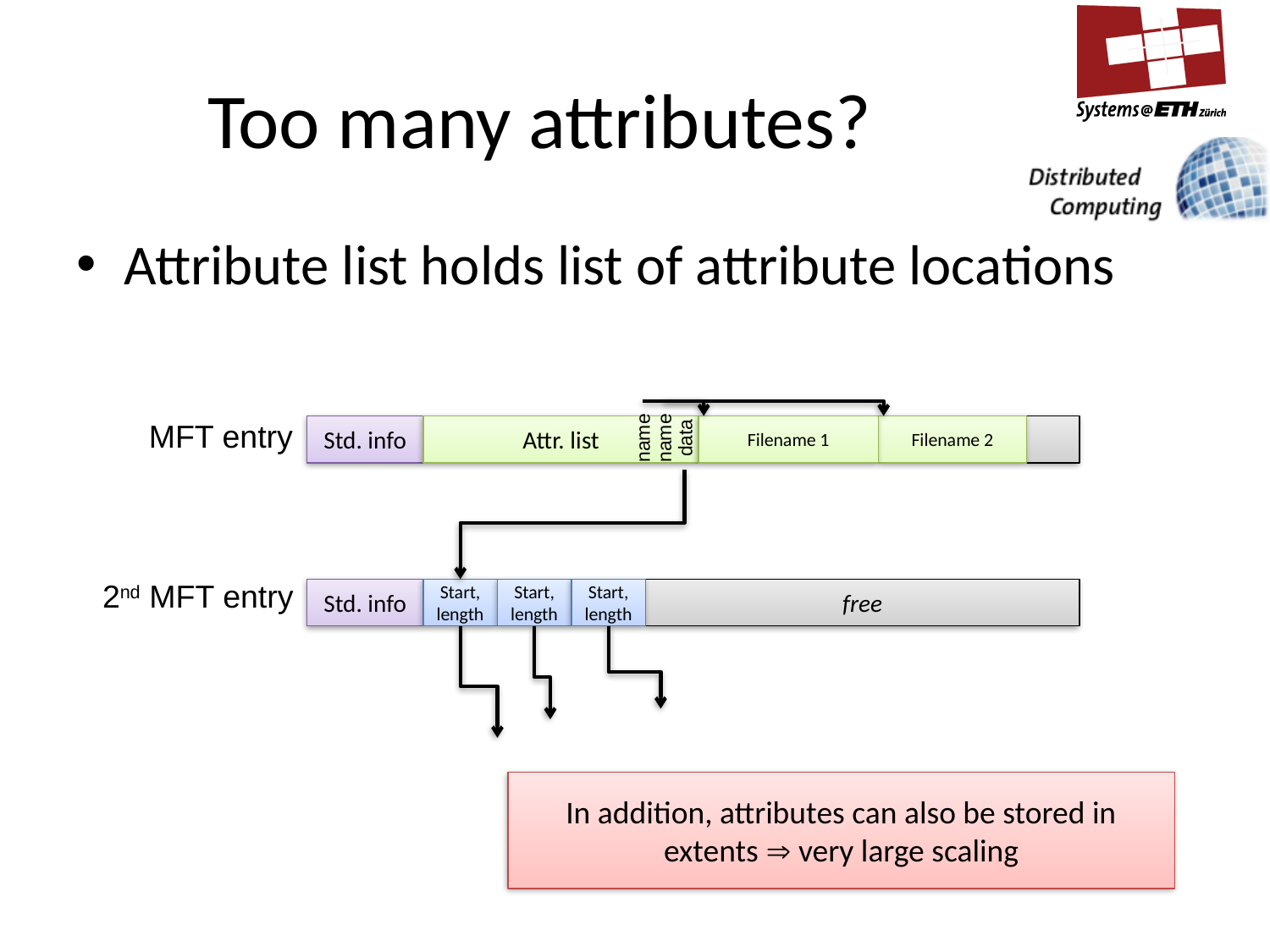

# Too many attributes?
Attribute list holds list of attribute locations

MFT entry
Std. info
Attr. list
Filename 1
Filename 2

name
name
data
2nd MFT entry
Std. info
Start, length
Start, length
Start, length
free
In addition, attributes can also be stored in extents ⇒ very large scaling